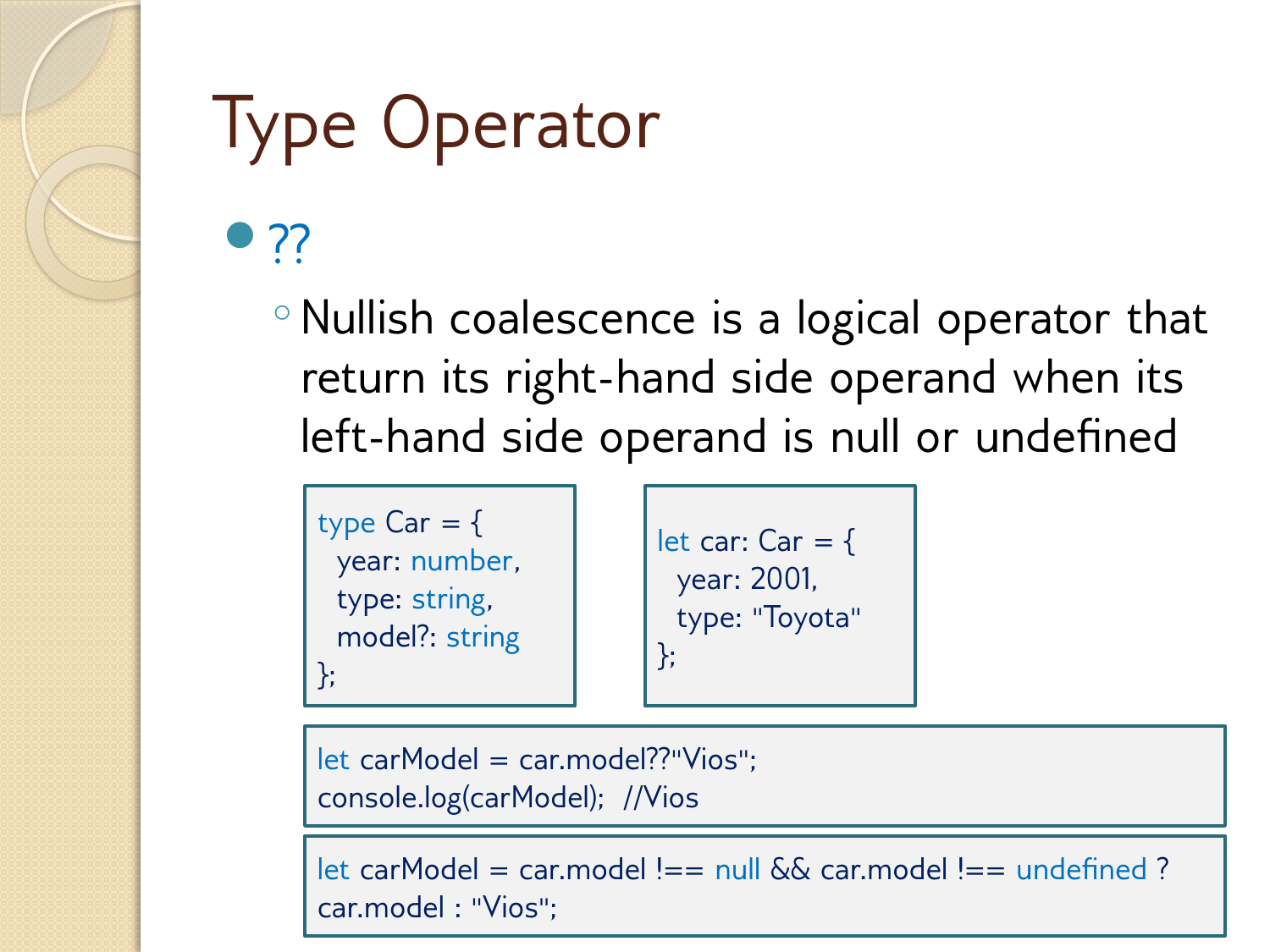

# Type Operator
??
Nullish coalescence is a logical operator that return its right-hand side operand when its left-hand side operand is null or undefined

type Car = {
  year: number,
  type: string,
  model?: string
};
let car: Car = {
  year: 2001,
  type: "Toyota"
};
let carModel = car.model??"Vios";
console.log(carModel);  //Vios
let carModel = car.model !== null && car.model !== undefined ? car.model : "Vios";